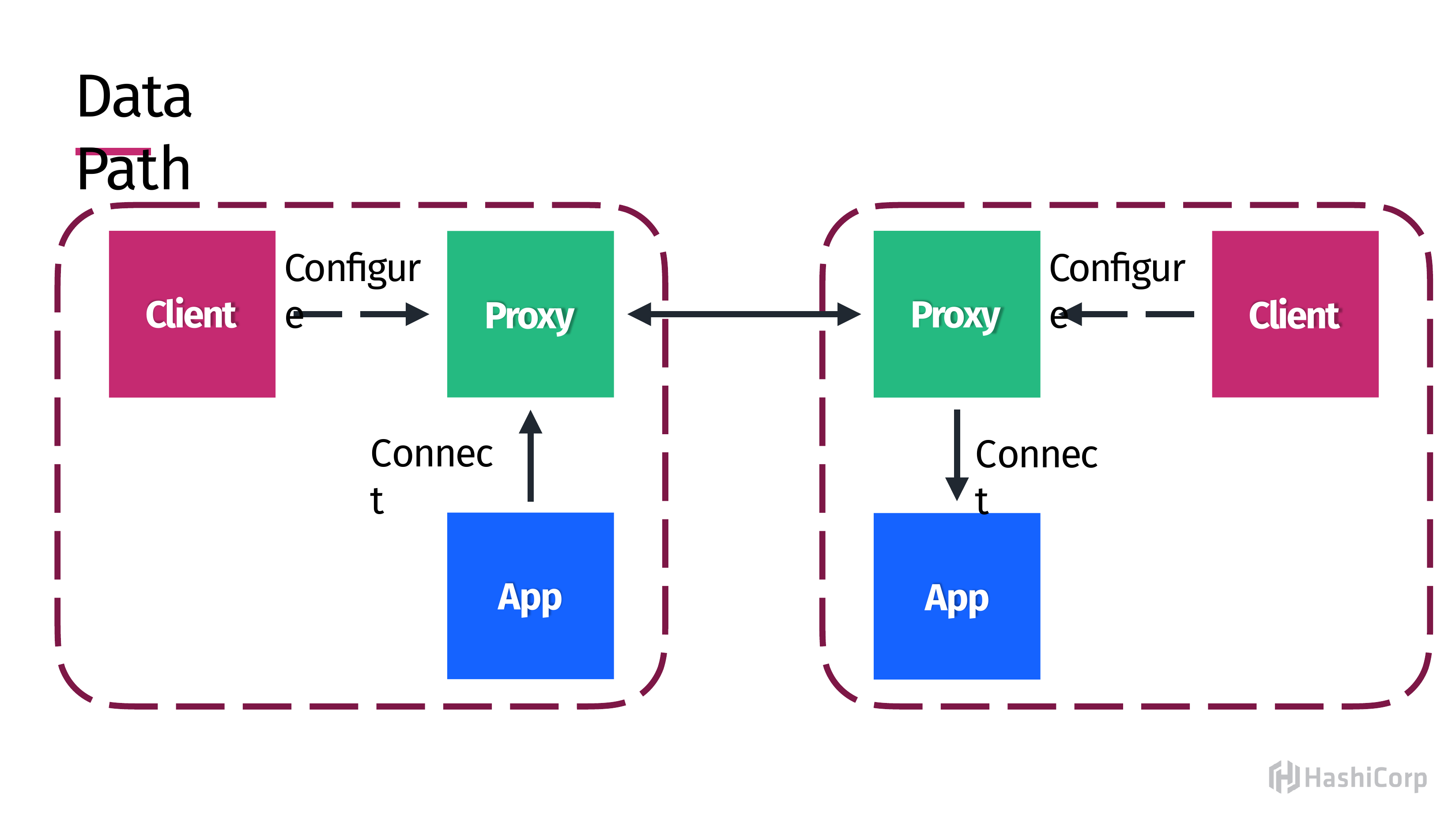

# Data Path

Client

Proxy

Proxy

Client
Configure
Configure

Connect
Connect

App

App